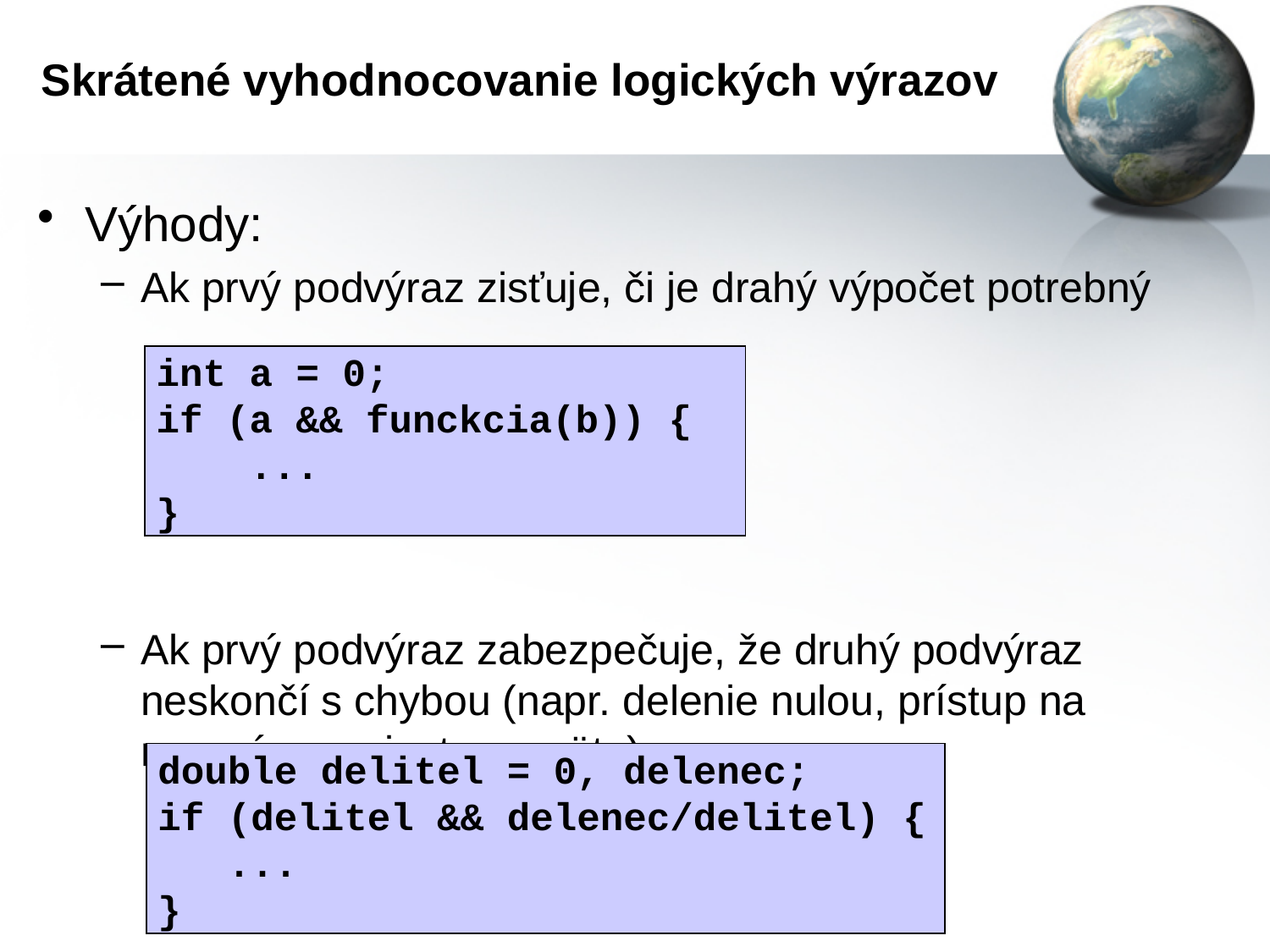

# Skrátené vyhodnocovanie logických výrazov
Výhody:
Ak prvý podvýraz zisťuje, či je drahý výpočet potrebný

Ak prvý podvýraz zabezpečuje, že druhý podvýraz neskončí s chybou (napr. delenie nulou, prístup na nesprávne miesto pamäte)
int a = 0;
if (a && funckcia(b)) {
    ...
}
double delitel = 0, delenec;
if (delitel && delenec/delitel) {
   ...
}